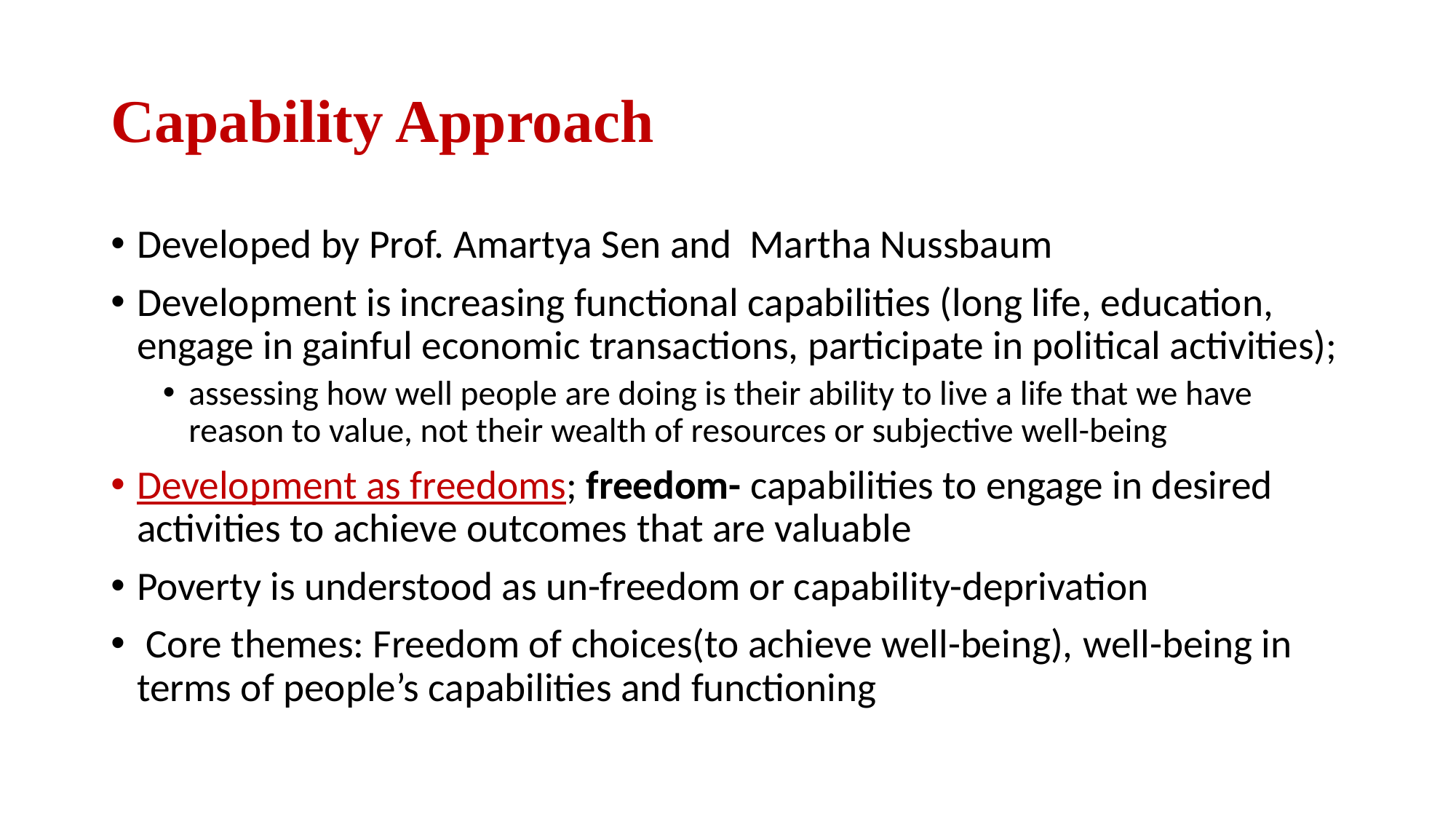

# Capability Approach
Developed by Prof. Amartya Sen and  Martha Nussbaum
Development is increasing functional capabilities (long life, education, engage in gainful economic transactions, participate in political activities);
assessing how well people are doing is their ability to live a life that we have reason to value, not their wealth of resources or subjective well-being
Development as freedoms; freedom- capabilities to engage in desired activities to achieve outcomes that are valuable
Poverty is understood as un-freedom or capability-deprivation
 Core themes: Freedom of choices(to achieve well-being), well-being in terms of people’s capabilities and functioning